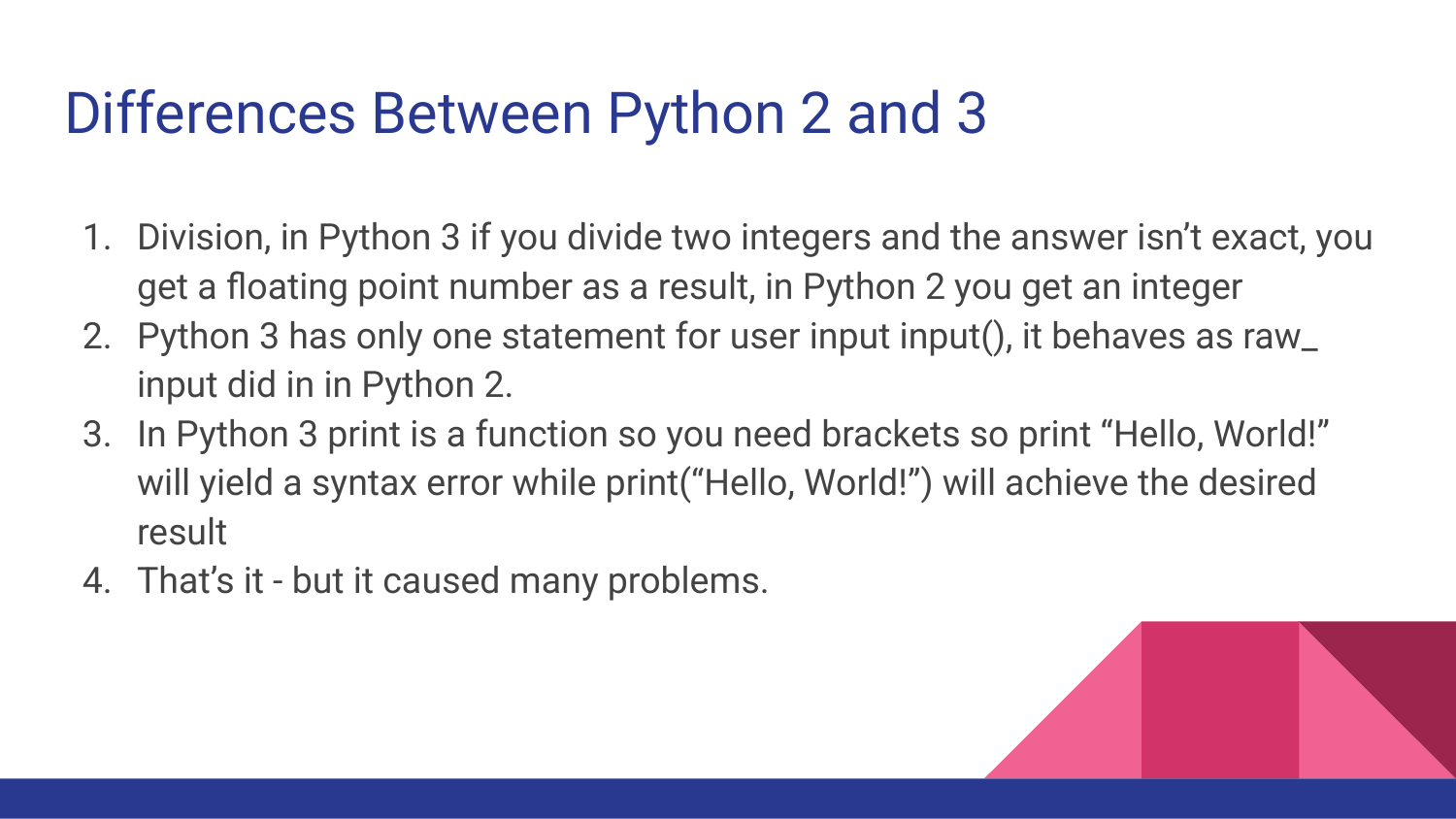

# Differences Between Python 2 and 3
Division, in Python 3 if you divide two integers and the answer isn’t exact, you get a floating point number as a result, in Python 2 you get an integer
Python 3 has only one statement for user input input(), it behaves as raw_ input did in in Python 2.
In Python 3 print is a function so you need brackets so print “Hello, World!” will yield a syntax error while print(“Hello, World!”) will achieve the desired result
That’s it - but it caused many problems.